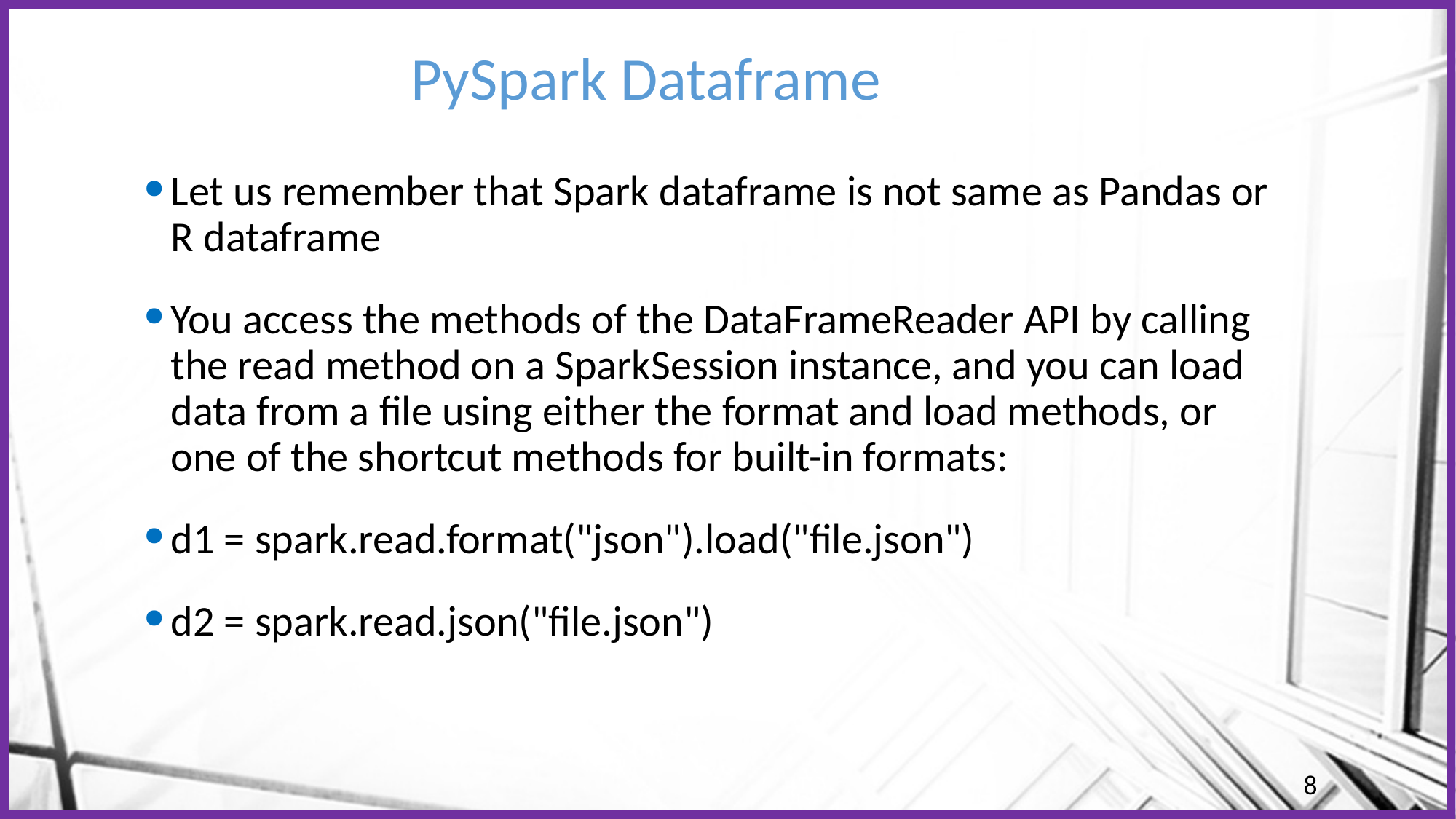

# PySpark Dataframe
Let us remember that Spark dataframe is not same as Pandas or R dataframe
You access the methods of the DataFrameReader API by calling the read method on a SparkSession instance, and you can load data from a file using either the format and load methods, or one of the shortcut methods for built-in formats:
d1 = spark.read.format("json").load("file.json")
d2 = spark.read.json("file.json")

8